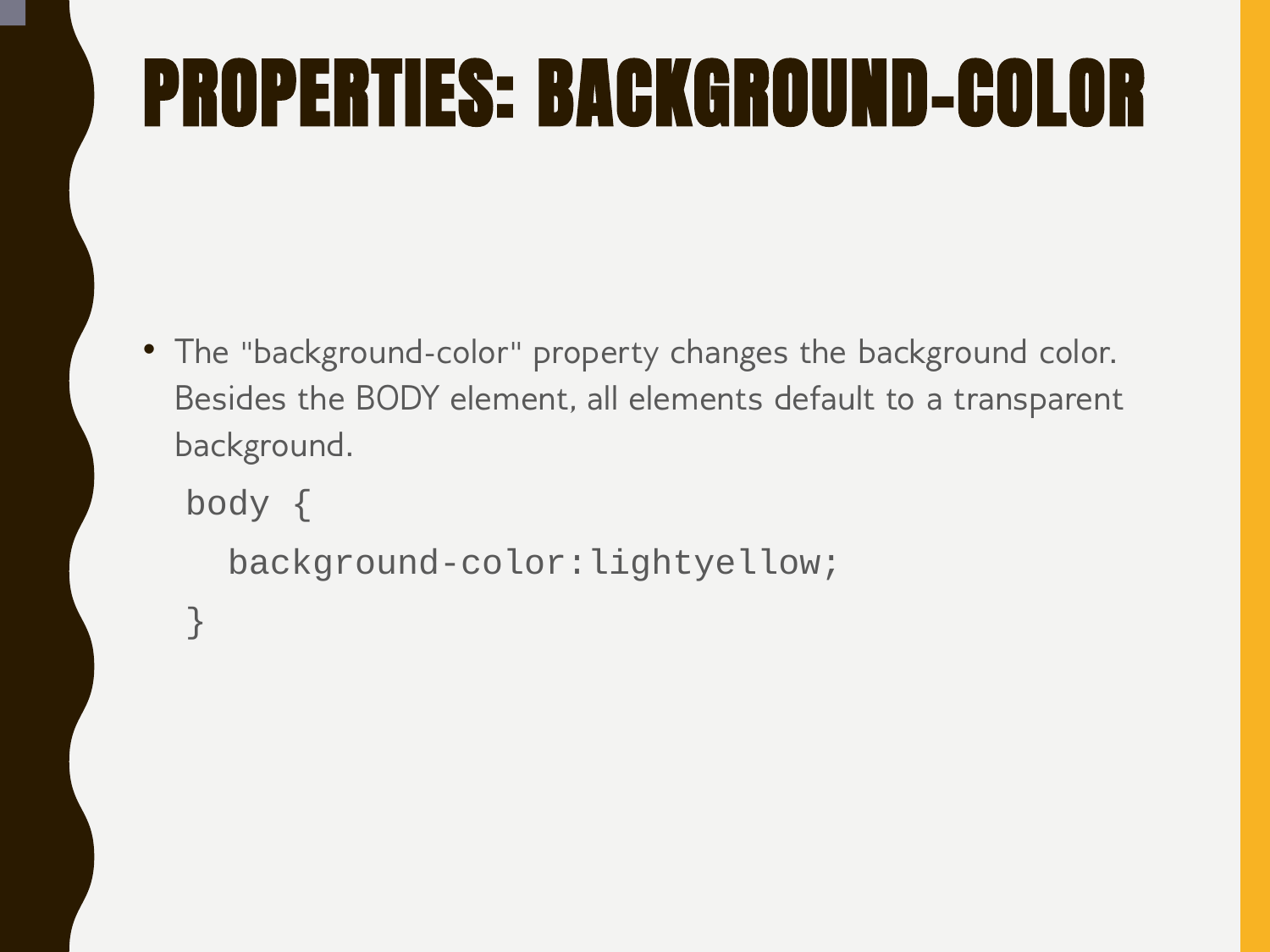

# Properties: background-color
The "background-color" property changes the background color.  Besides the BODY element, all elements default to a transparent background.
    body {
    background-color:lightyellow;
  }